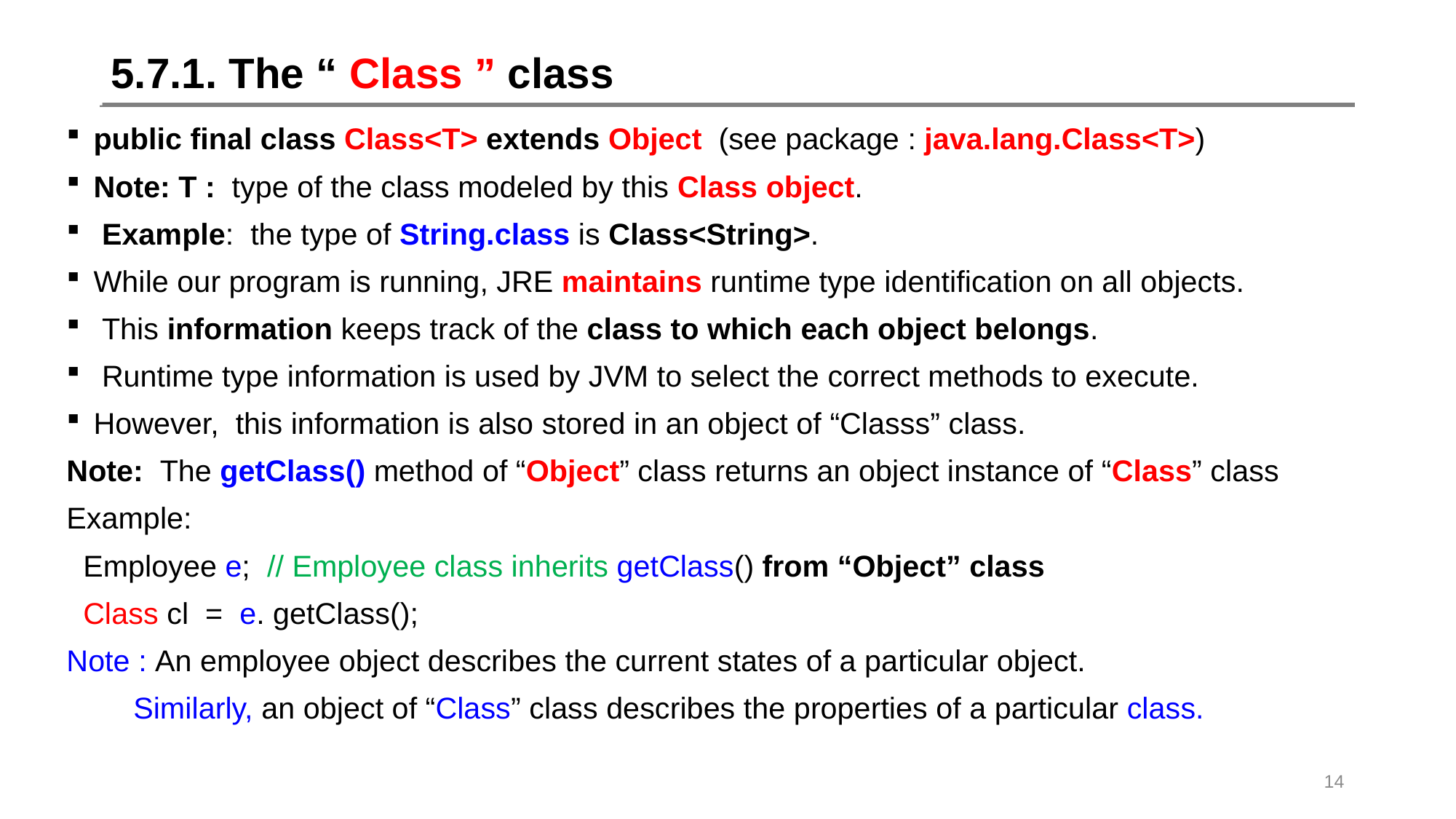

# 5.7.1. The “ Class ” class
public final class Class<T> extends Object  (see package : java.lang.Class<T>)
Note: T :  type of the class modeled by this Class object.
 Example:  the type of String.class is Class<String>.
While our program is running, JRE maintains runtime type identification on all objects.
 This information keeps track of the class to which each object belongs.
 Runtime type information is used by JVM to select the correct methods to execute.
However,  this information is also stored in an object of “Classs” class.
Note:  The getClass() method of “Object” class returns an object instance of “Class” class
Example:
  Employee e;  // Employee class inherits getClass() from “Object” class
  Class cl  =  e. getClass();
Note : An employee object describes the current states of a particular object.
        Similarly, an object of “Class” class describes the properties of a particular class.
14